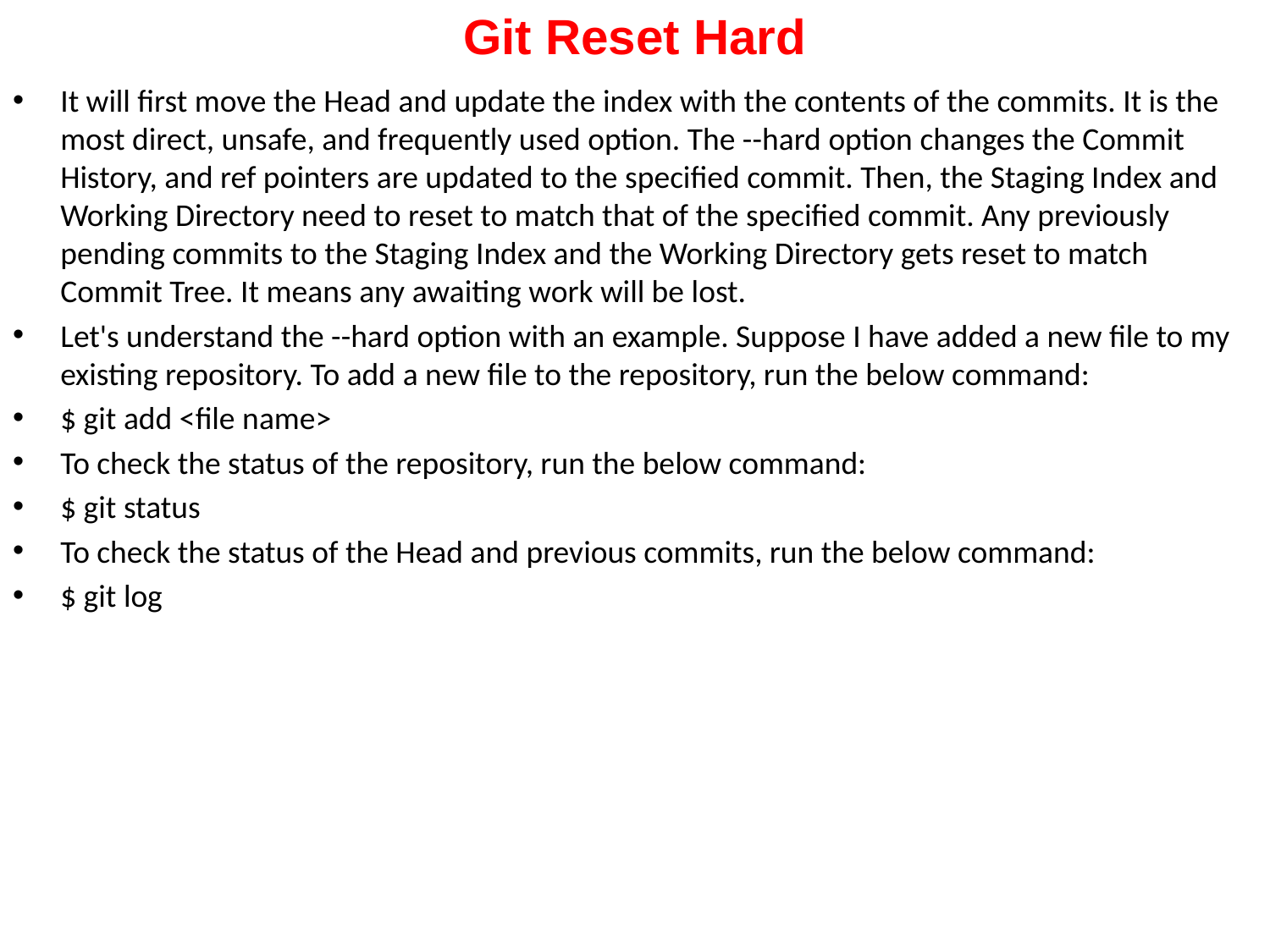

# Git Reset Hard
It will first move the Head and update the index with the contents of the commits. It is the most direct, unsafe, and frequently used option. The --hard option changes the Commit History, and ref pointers are updated to the specified commit. Then, the Staging Index and Working Directory need to reset to match that of the specified commit. Any previously pending commits to the Staging Index and the Working Directory gets reset to match Commit Tree. It means any awaiting work will be lost.
Let's understand the --hard option with an example. Suppose I have added a new file to my existing repository. To add a new file to the repository, run the below command:
$ git add <file name>
To check the status of the repository, run the below command:
$ git status
To check the status of the Head and previous commits, run the below command:
$ git log